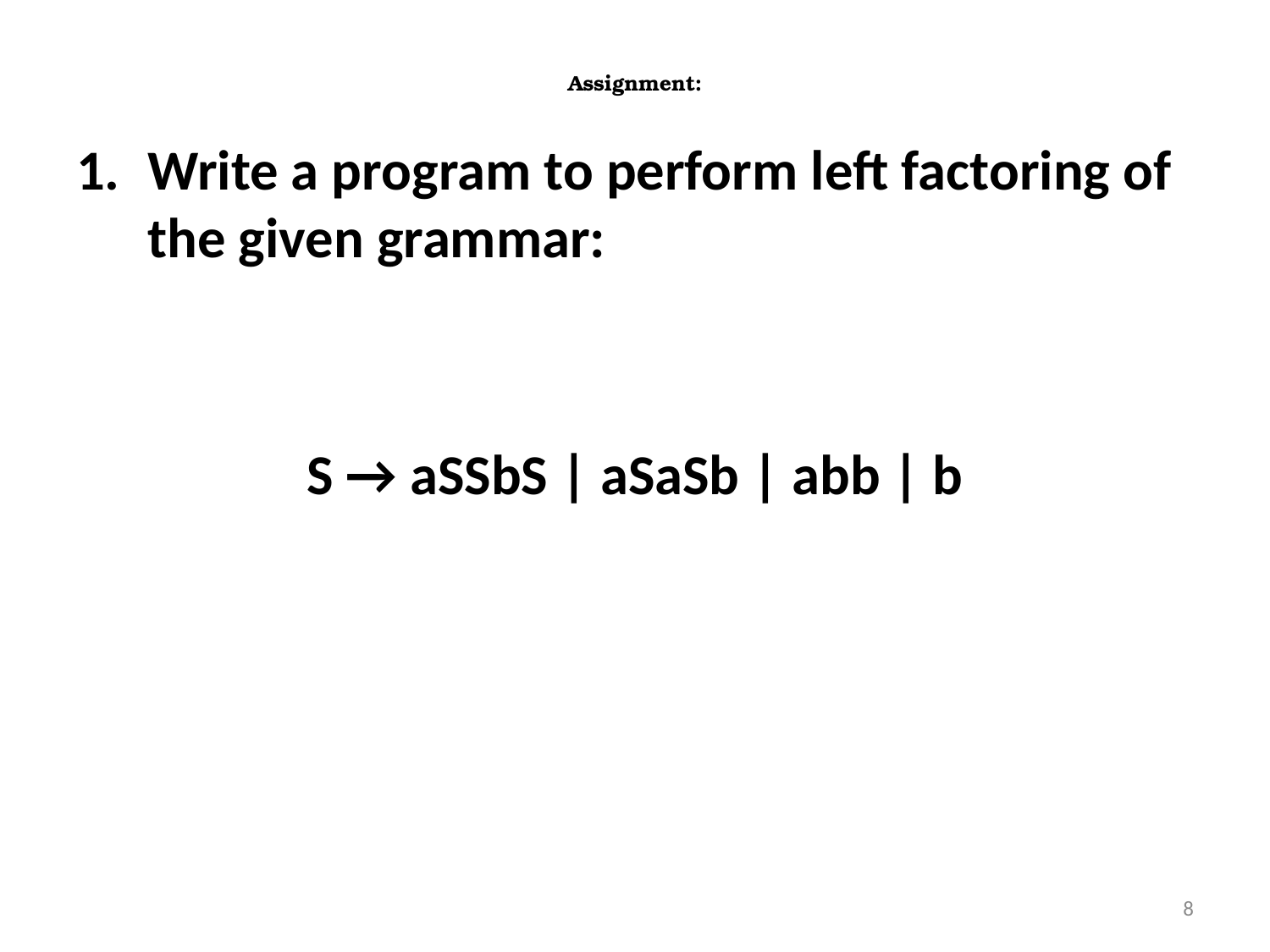

# Assignment:
Write a program to perform left factoring of the given grammar:

S → aSSbS | aSaSb | abb | b

8